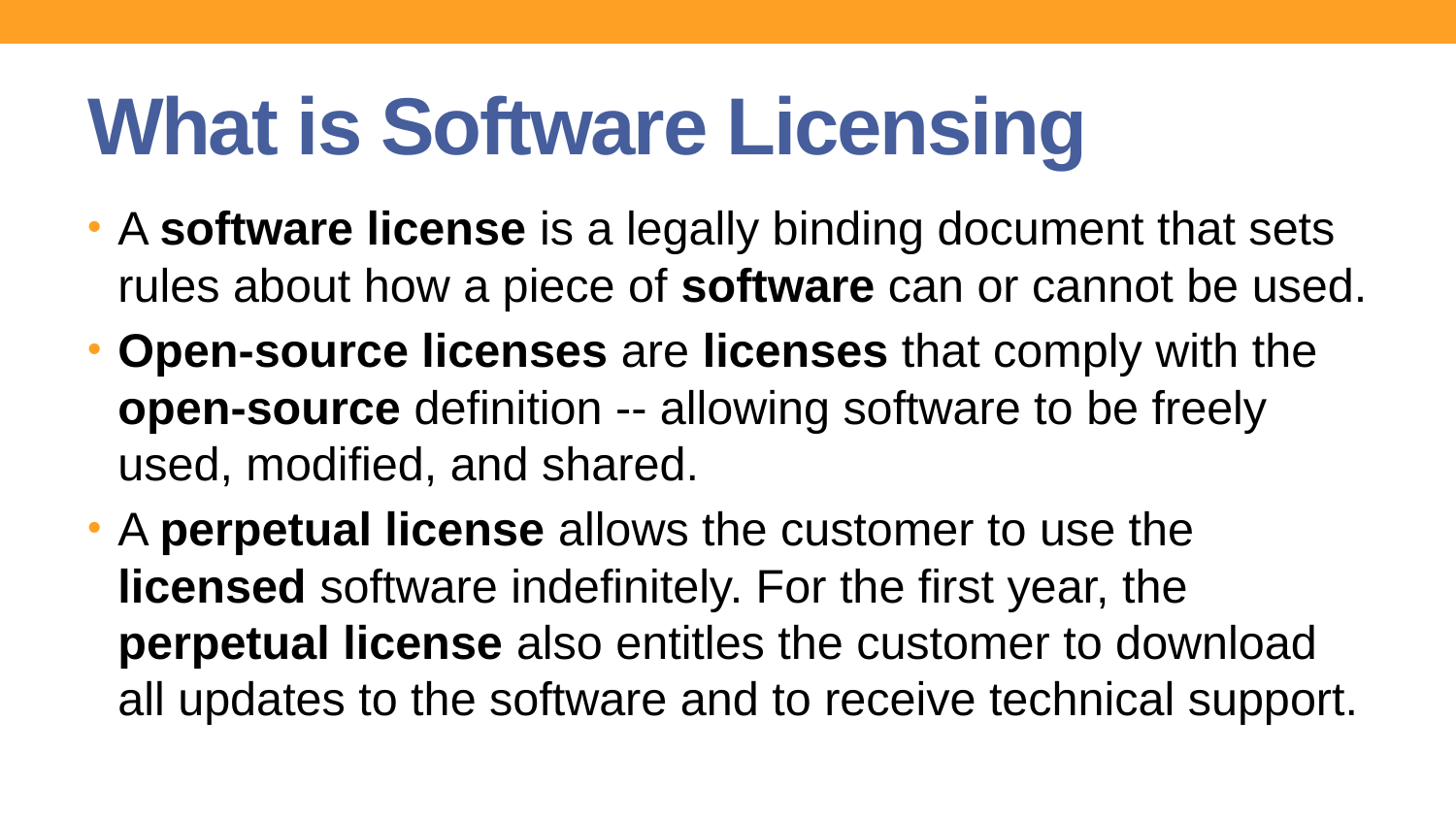

# What is Software Licensing
A software license is a legally binding document that sets rules about how a piece of software can or cannot be used.
Open-source licenses are licenses that comply with the open-source definition -- allowing software to be freely used, modified, and shared.
A perpetual license allows the customer to use the licensed software indefinitely. For the first year, the perpetual license also entitles the customer to download all updates to the software and to receive technical support.